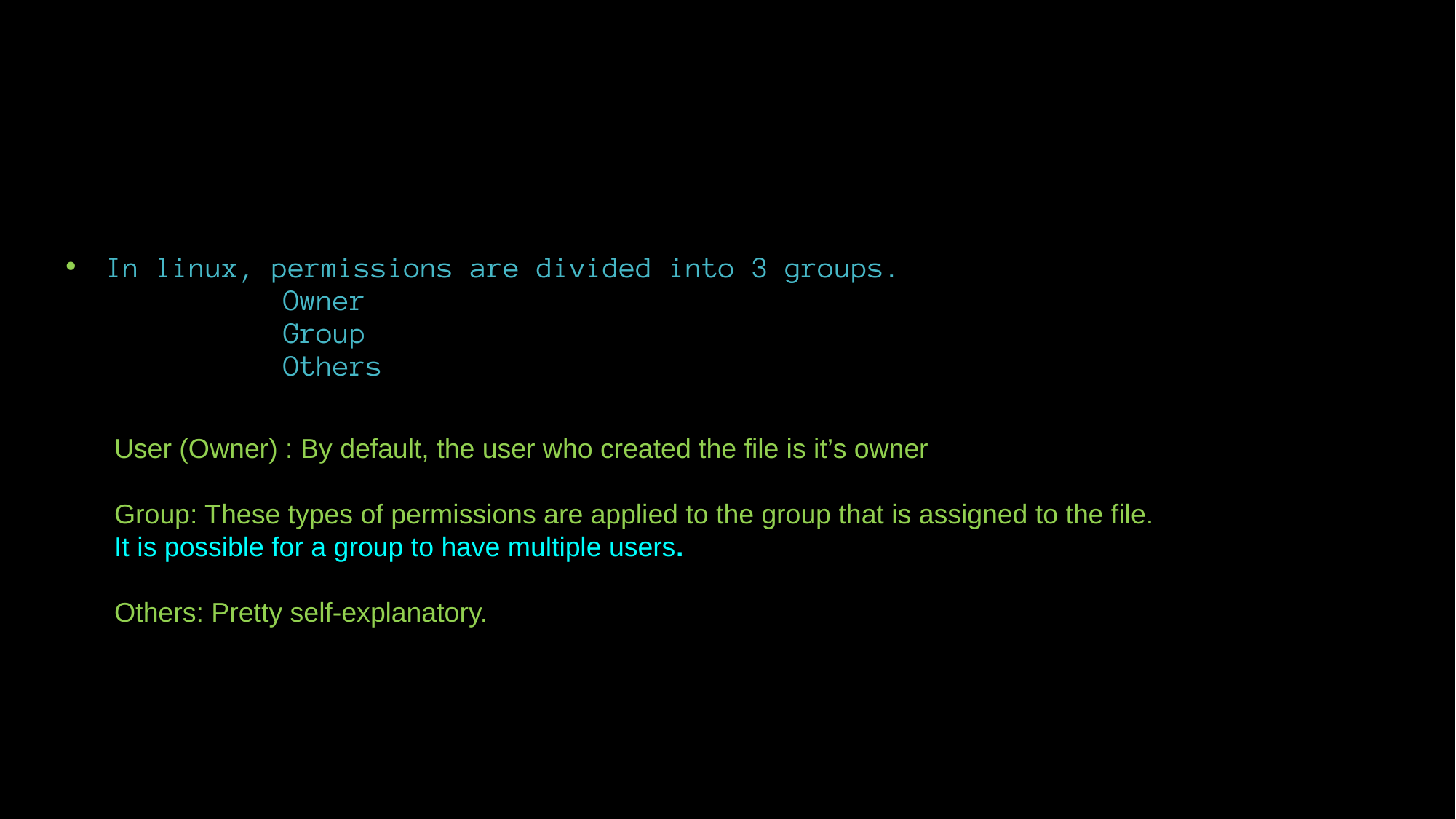

In linux, permissions are divided into 3 groups.
		Owner
		Group
		Others
User (Owner) : By default, the user who created the file is it’s owner
Group: These types of permissions are applied to the group that is assigned to the file.
It is possible for a group to have multiple users.

Others: Pretty self-explanatory.